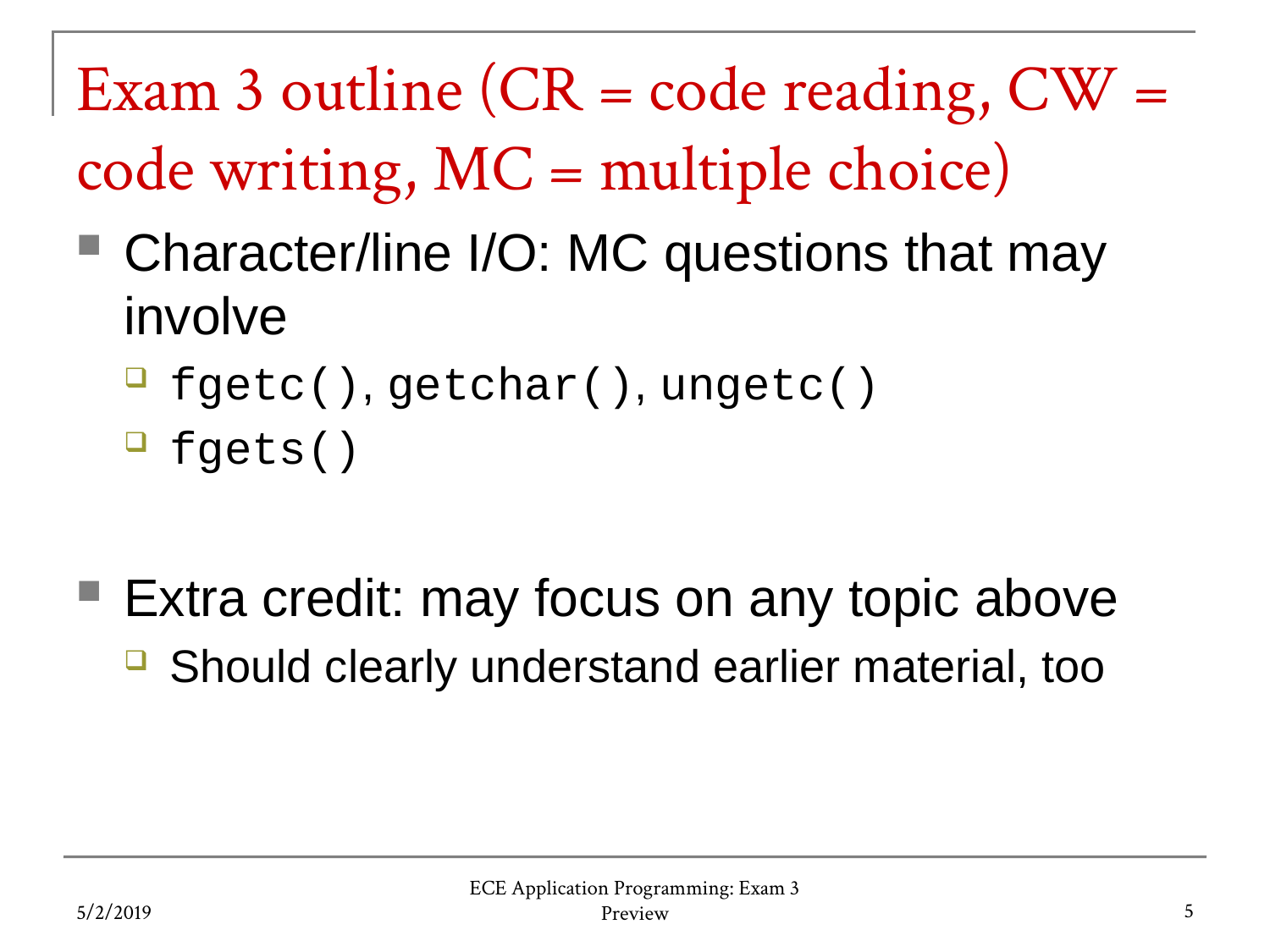

# Exam 3 outline (CR = code reading, CW = code writing, MC = multiple choice)
Character/line I/O: MC questions that may involve
fgetc(), getchar(), ungetc()
fgets()

Extra credit: may focus on any topic above
Should clearly understand earlier material, too

5/2/2019
5
ECE Application Programming: Exam 3 Preview